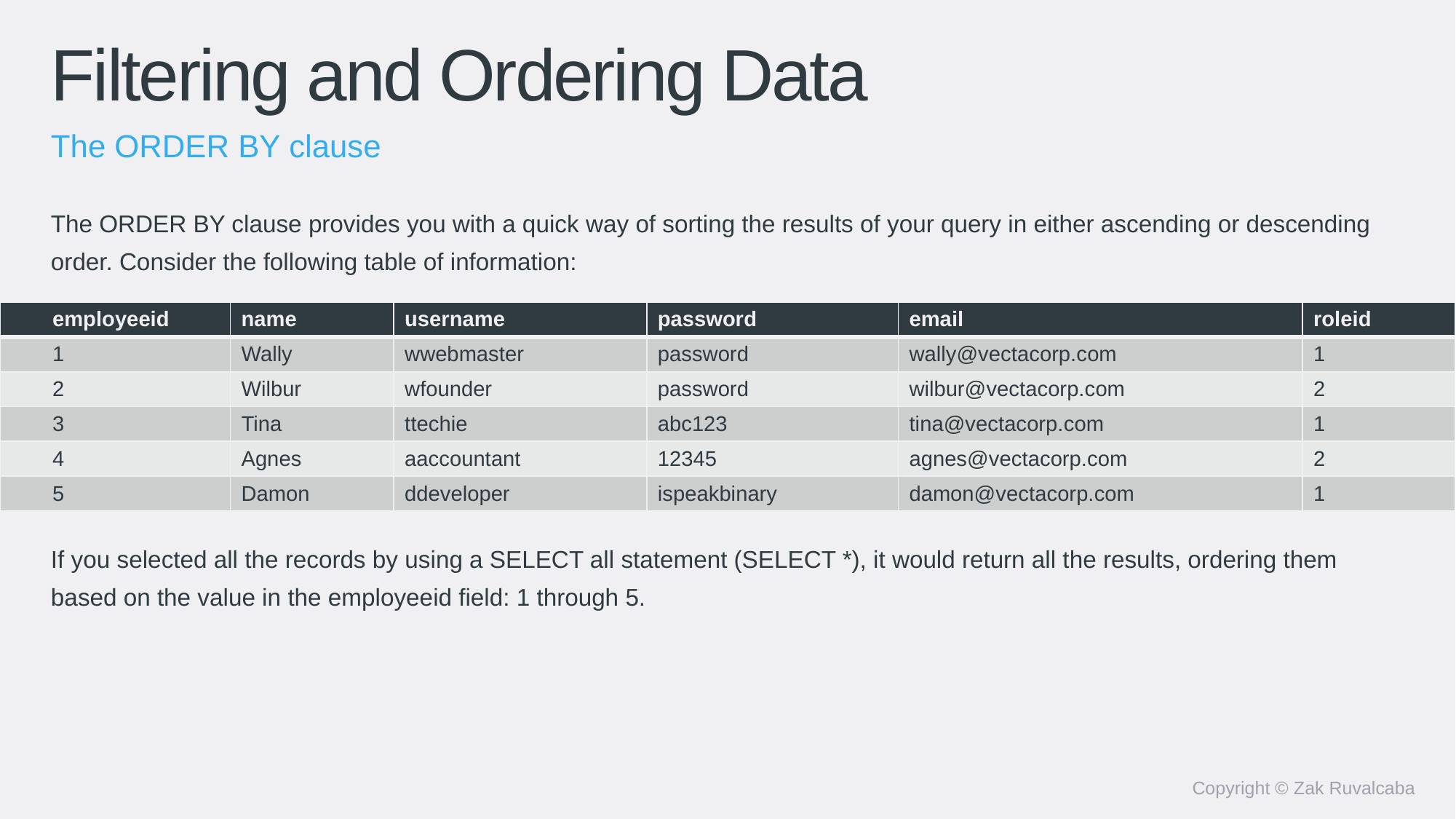

# Filtering and Ordering Data
The ORDER BY clause
The ORDER BY clause provides you with a quick way of sorting the results of your query in either ascending or descending order. Consider the following table of information:

If you selected all the records by using a SELECT all statement (SELECT *), it would return all the results, ordering them based on the value in the employeeid field: 1 through 5.
| employeeid | name | username | password | email | roleid |
| --- | --- | --- | --- | --- | --- |
| 1 | Wally | wwebmaster | password | wally@vectacorp.com | 1 |
| 2 | Wilbur | wfounder | password | wilbur@vectacorp.com | 2 |
| 3 | Tina | ttechie | abc123 | tina@vectacorp.com | 1 |
| 4 | Agnes | aaccountant | 12345 | agnes@vectacorp.com | 2 |
| 5 | Damon | ddeveloper | ispeakbinary | damon@vectacorp.com | 1 |